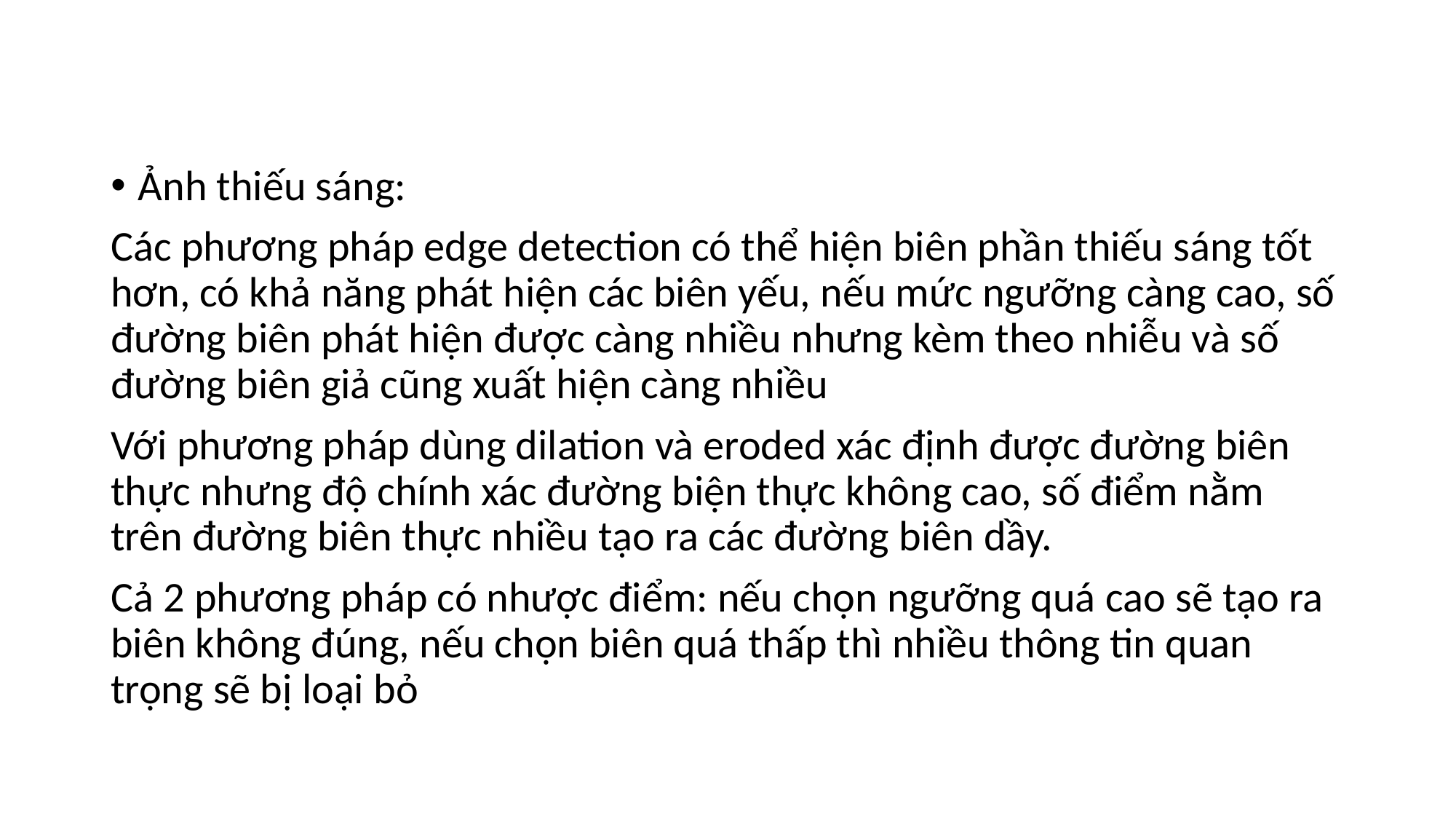

Ảnh thiếu sáng:
Các phương pháp edge detection có thể hiện biên phần thiếu sáng tốt hơn, có khả năng phát hiện các biên yếu, nếu mức ngưỡng càng cao, số đường biên phát hiện được càng nhiều nhưng kèm theo nhiễu và số đường biên giả cũng xuất hiện càng nhiều
Với phương pháp dùng dilation và eroded xác định được đường biên thực nhưng độ chính xác đường biện thực không cao, số điểm nằm trên đường biên thực nhiều tạo ra các đường biên dầy.
Cả 2 phương pháp có nhược điểm: nếu chọn ngưỡng quá cao sẽ tạo ra biên không đúng, nếu chọn biên quá thấp thì nhiều thông tin quan trọng sẽ bị loại bỏ